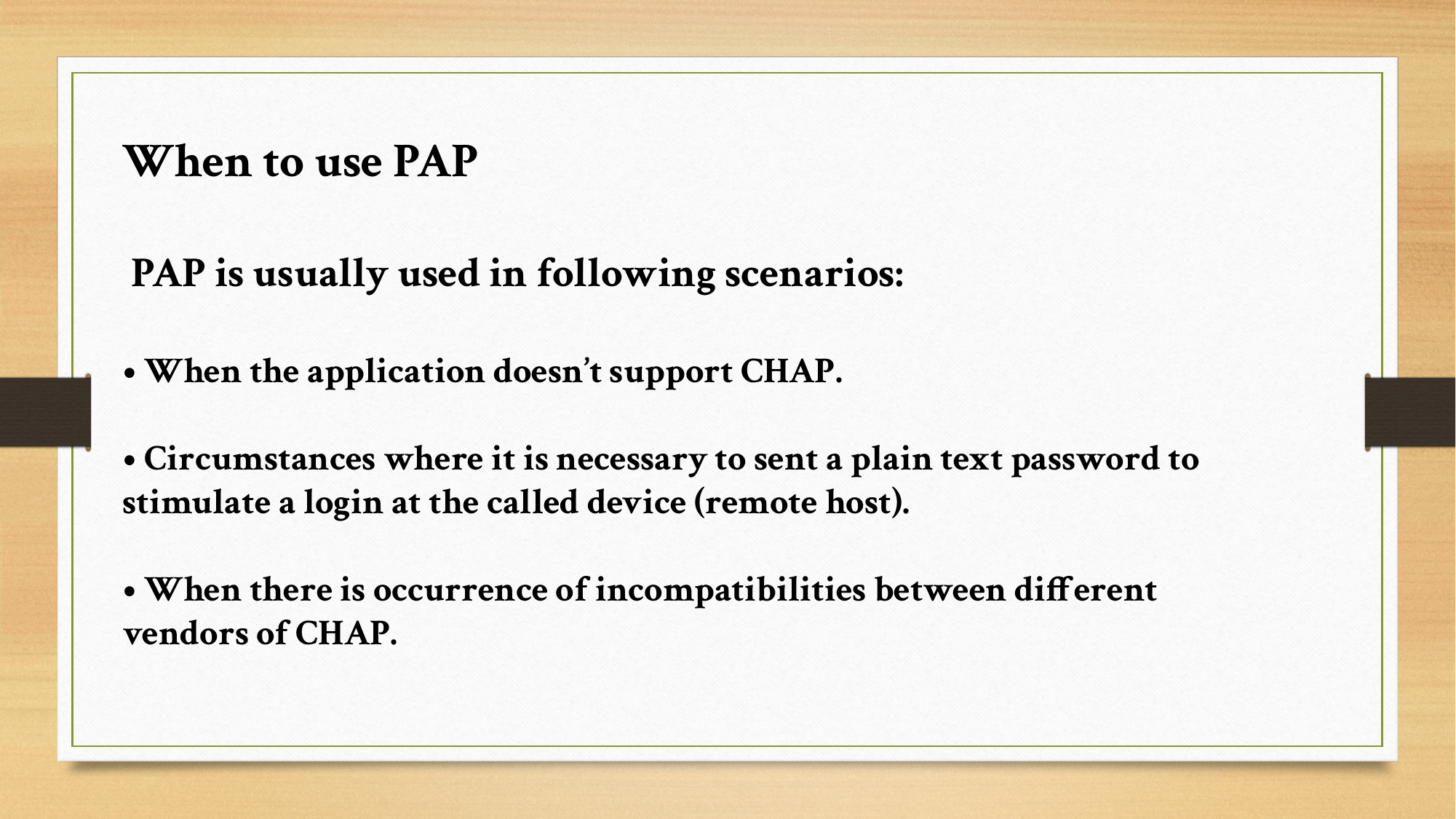

When to use PAP

 PAP is usually used in following scenarios:

• When the application doesn’t support CHAP.

• Circumstances where it is necessary to sent a plain text password to stimulate a login at the called device (remote host).

• When there is occurrence of incompatibilities between different vendors of CHAP.